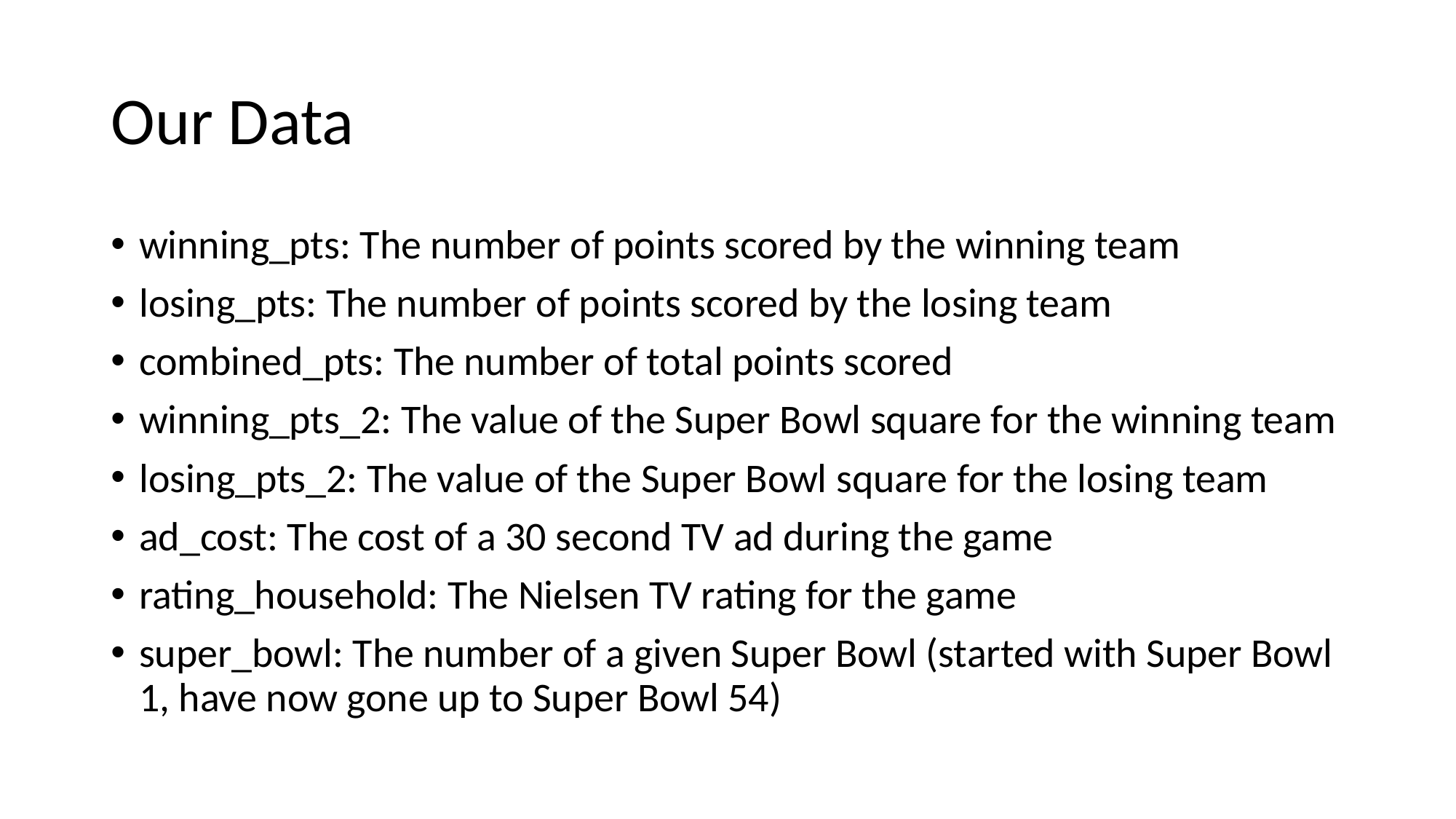

# Our Data
winning_pts: The number of points scored by the winning team
losing_pts: The number of points scored by the losing team
combined_pts: The number of total points scored
winning_pts_2: The value of the Super Bowl square for the winning team
losing_pts_2: The value of the Super Bowl square for the losing team
ad_cost: The cost of a 30 second TV ad during the game
rating_household: The Nielsen TV rating for the game
super_bowl: The number of a given Super Bowl (started with Super Bowl 1, have now gone up to Super Bowl 54)